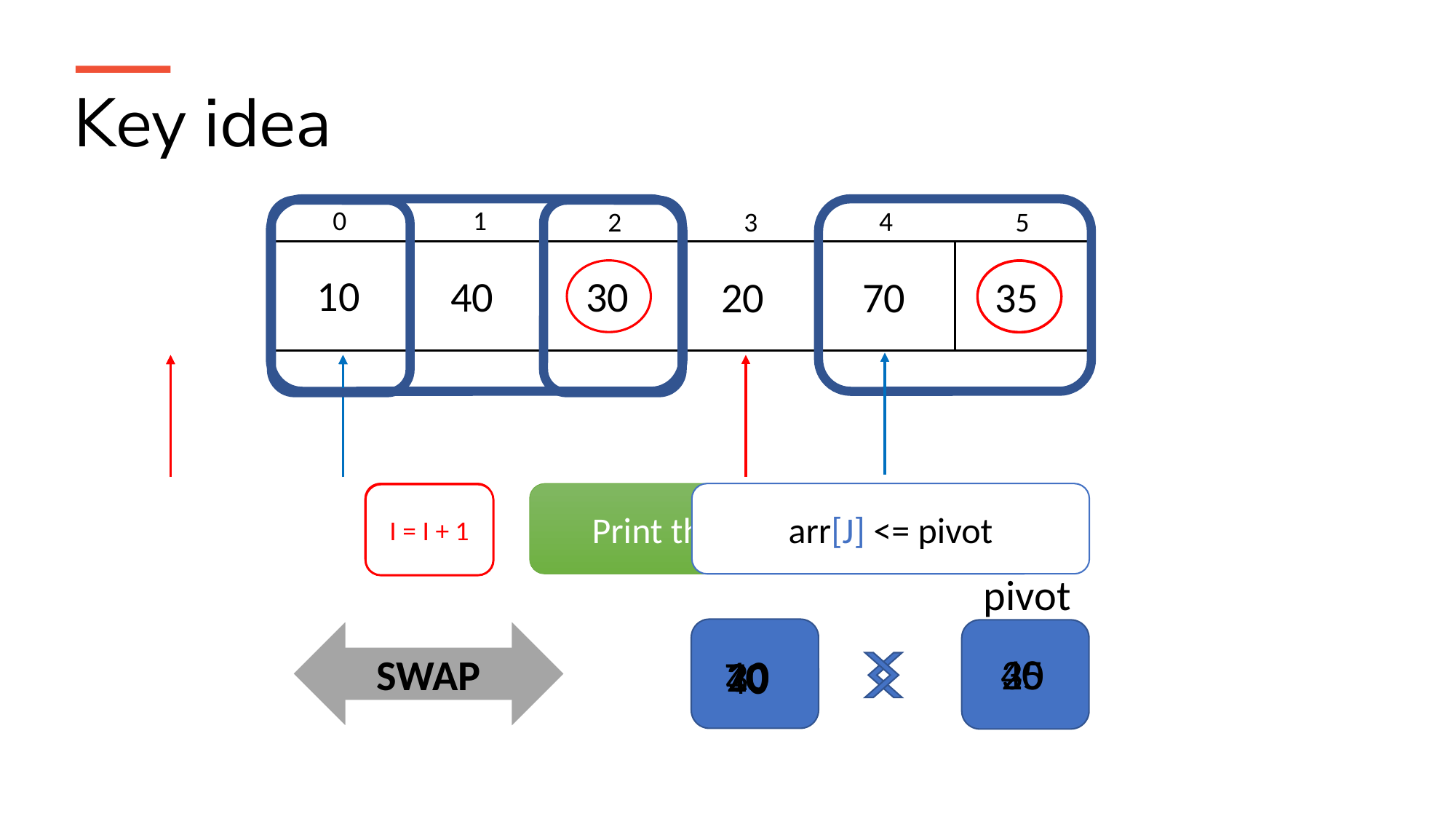

Key idea
0
1
4
2
3
5

10
30
40
70
20
35
I = I + 1
I = I + 1
arr[J] <= pivot
Print the Array!
I = I + 1
I = I + 1
I = I + 1
I = I + 1
I = I + 1
pivot

SWAP

40
20
35
10
70
20
30
40